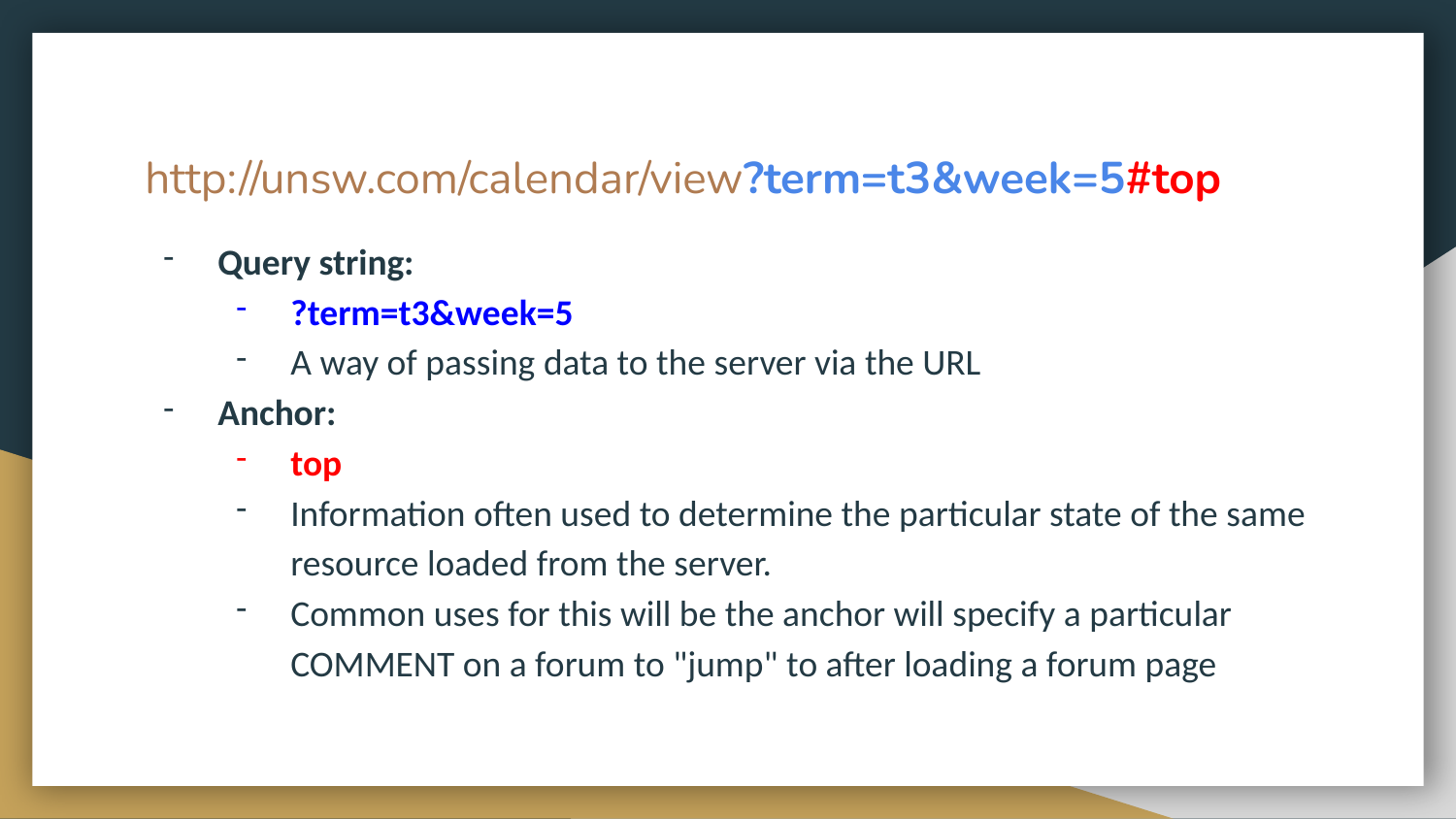

# http://unsw.com/calendar/view?term=t3&week=5#top
Query string:
?term=t3&week=5
A way of passing data to the server via the URL
Anchor:
top
Information often used to determine the particular state of the same resource loaded from the server.
Common uses for this will be the anchor will specify a particular COMMENT on a forum to "jump" to after loading a forum page